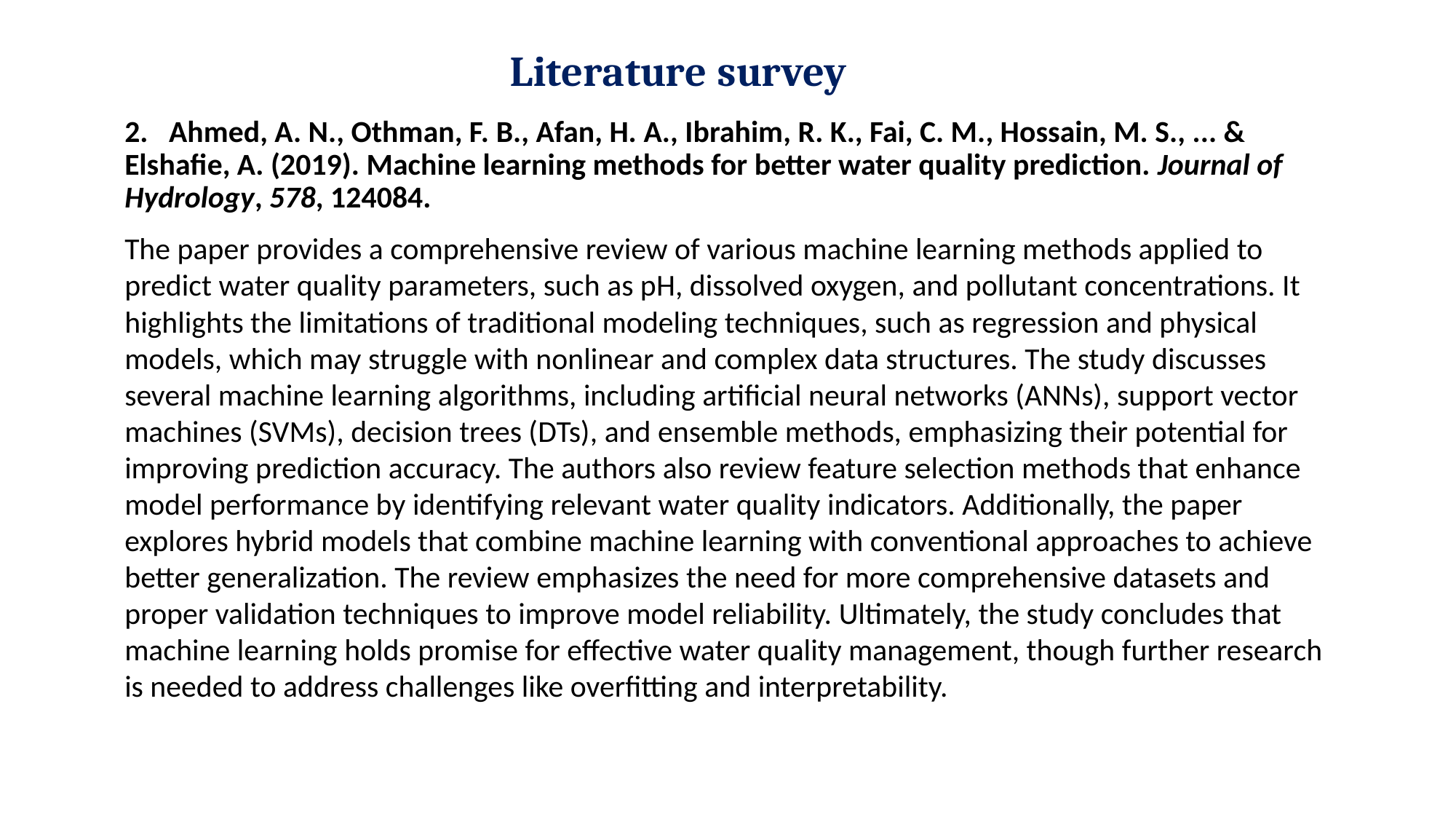

# Literature survey
2.   Ahmed, A. N., Othman, F. B., Afan, H. A., Ibrahim, R. K., Fai, C. M., Hossain, M. S., ... & Elshafie, A. (2019). Machine learning methods for better water quality prediction. Journal of Hydrology, 578, 124084.
The paper provides a comprehensive review of various machine learning methods applied to predict water quality parameters, such as pH, dissolved oxygen, and pollutant concentrations. It highlights the limitations of traditional modeling techniques, such as regression and physical models, which may struggle with nonlinear and complex data structures. The study discusses several machine learning algorithms, including artificial neural networks (ANNs), support vector machines (SVMs), decision trees (DTs), and ensemble methods, emphasizing their potential for improving prediction accuracy. The authors also review feature selection methods that enhance model performance by identifying relevant water quality indicators. Additionally, the paper explores hybrid models that combine machine learning with conventional approaches to achieve better generalization. The review emphasizes the need for more comprehensive datasets and proper validation techniques to improve model reliability. Ultimately, the study concludes that machine learning holds promise for effective water quality management, though further research is needed to address challenges like overfitting and interpretability.